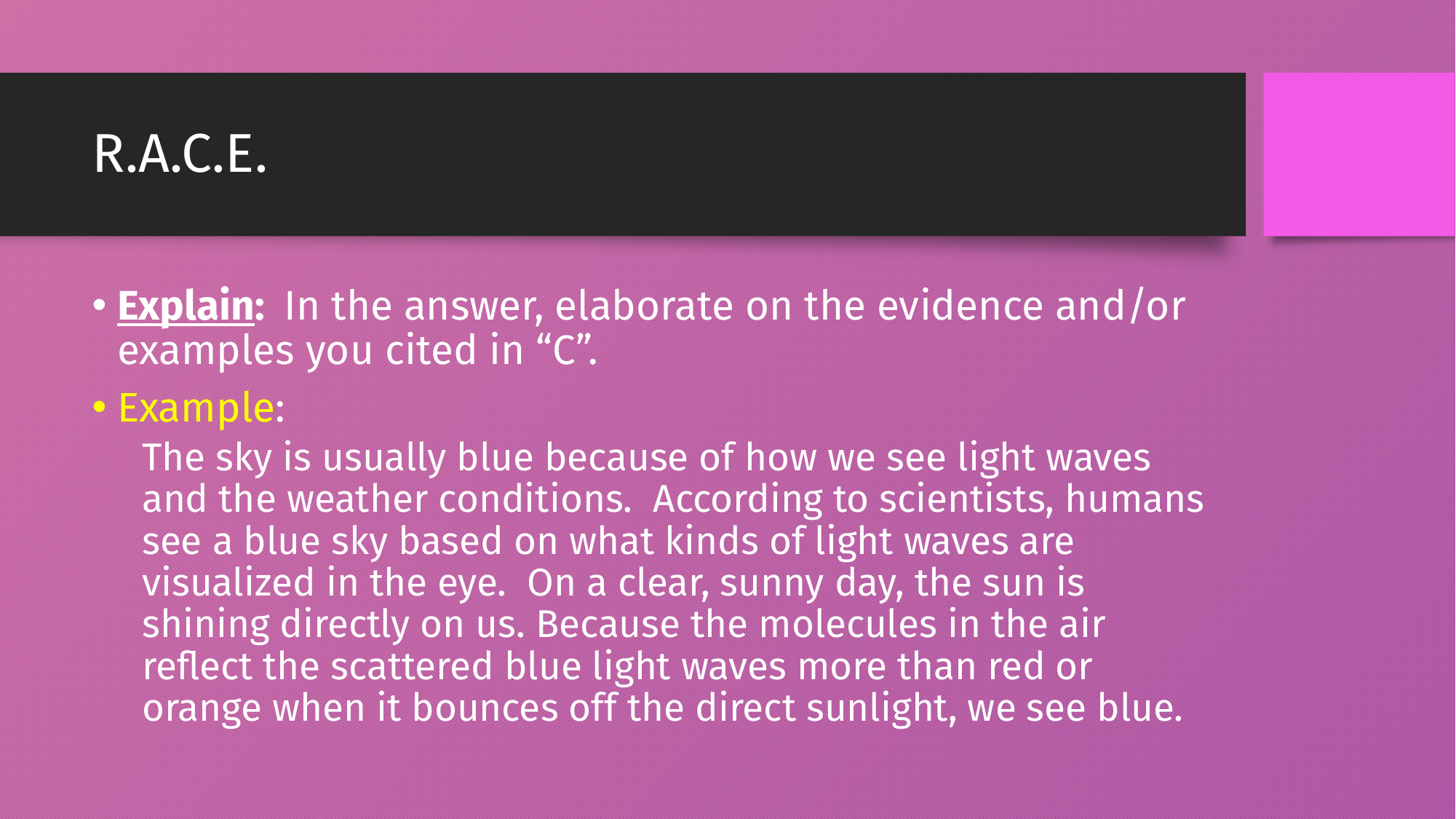

# R.A.C.E.
Explain:  In the answer, elaborate on the evidence and/or examples you cited in “C”.
Example:
The sky is usually blue because of how we see light waves and the weather conditions.  According to scientists, humans see a blue sky based on what kinds of light waves are visualized in the eye.  On a clear, sunny day, the sun is shining directly on us. Because the molecules in the air reflect the scattered blue light waves more than red or orange when it bounces off the direct sunlight, we see blue.